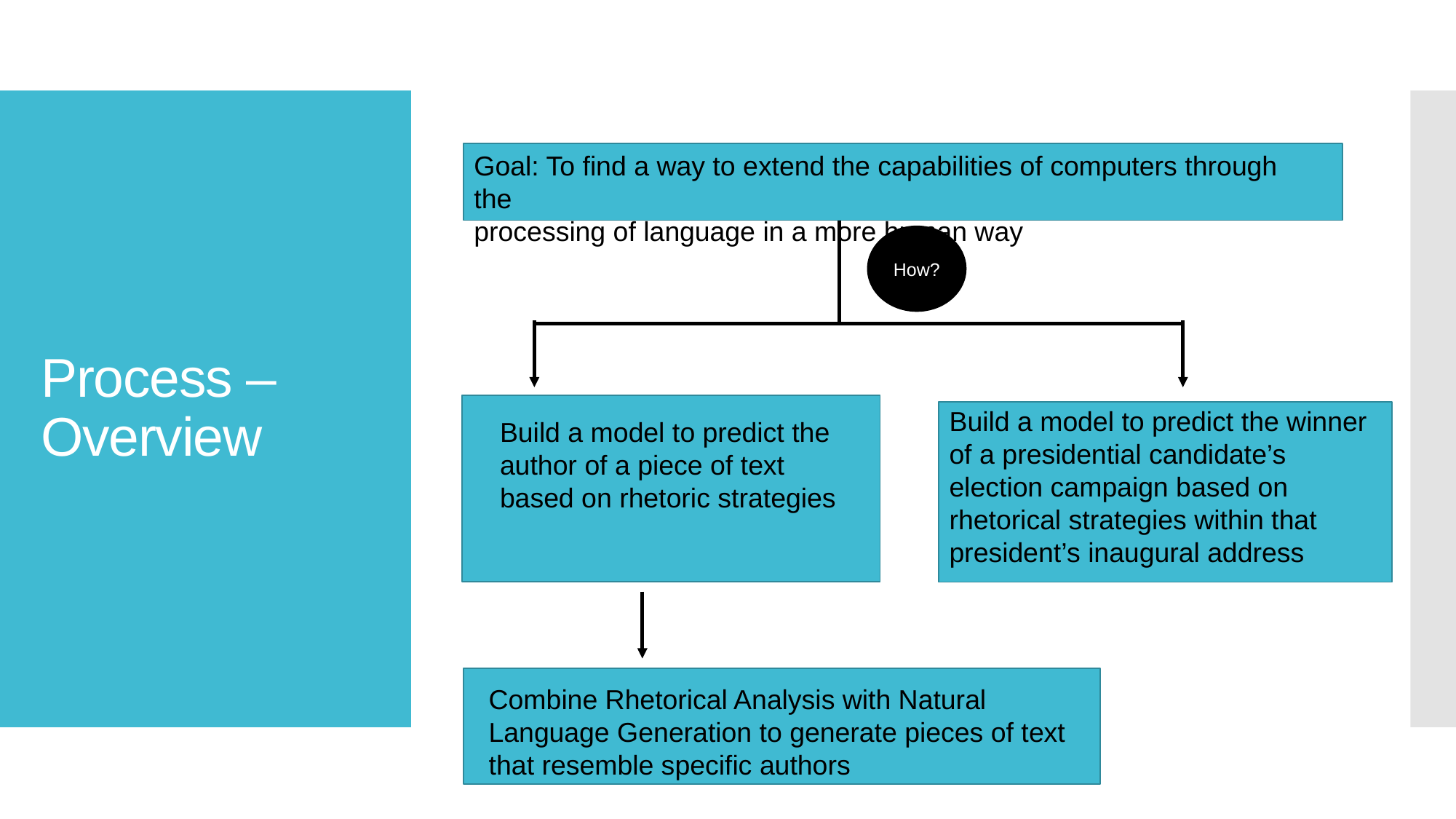

# Process –Overview

Goal: To find a way to extend the capabilities of computers through the
processing of language in a more human way
How?

Build a model to predict the winner of a presidential candidate’s election campaign based on
rhetorical strategies within that president’s inaugural address

Build a model to predict the author of a piece of text based on rhetoric strategies

Combine Rhetorical Analysis with Natural Language Generation to generate pieces of text that resemble specific authors